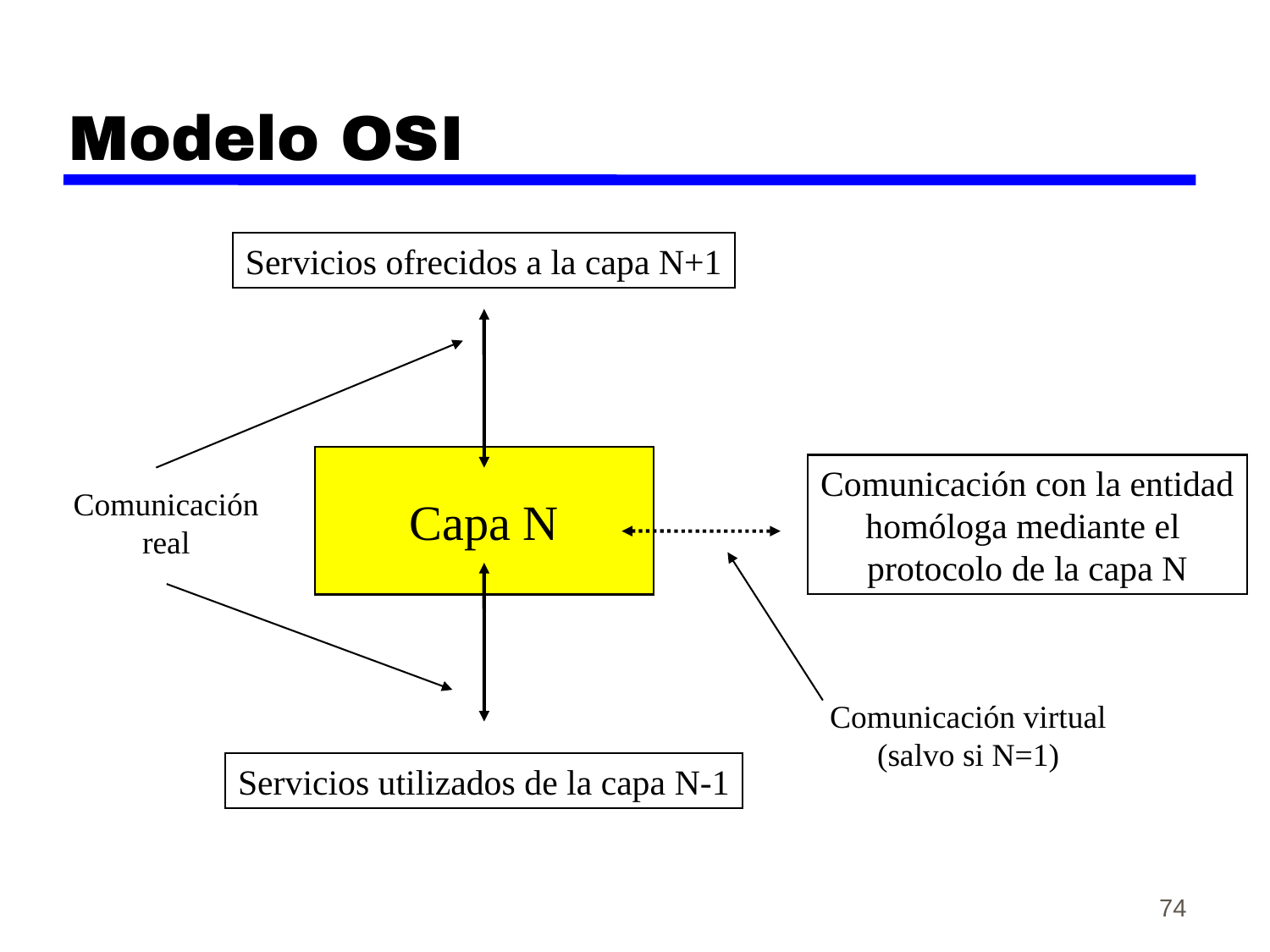

# Modelo OSI
Servicios ofrecidos a la capa N+1

Capa N
Comunicación con la entidad
homóloga mediante el
protocolo de la capa N
Comunicación
real

Comunicación virtual
(salvo si N=1)
Servicios utilizados de la capa N-1
74